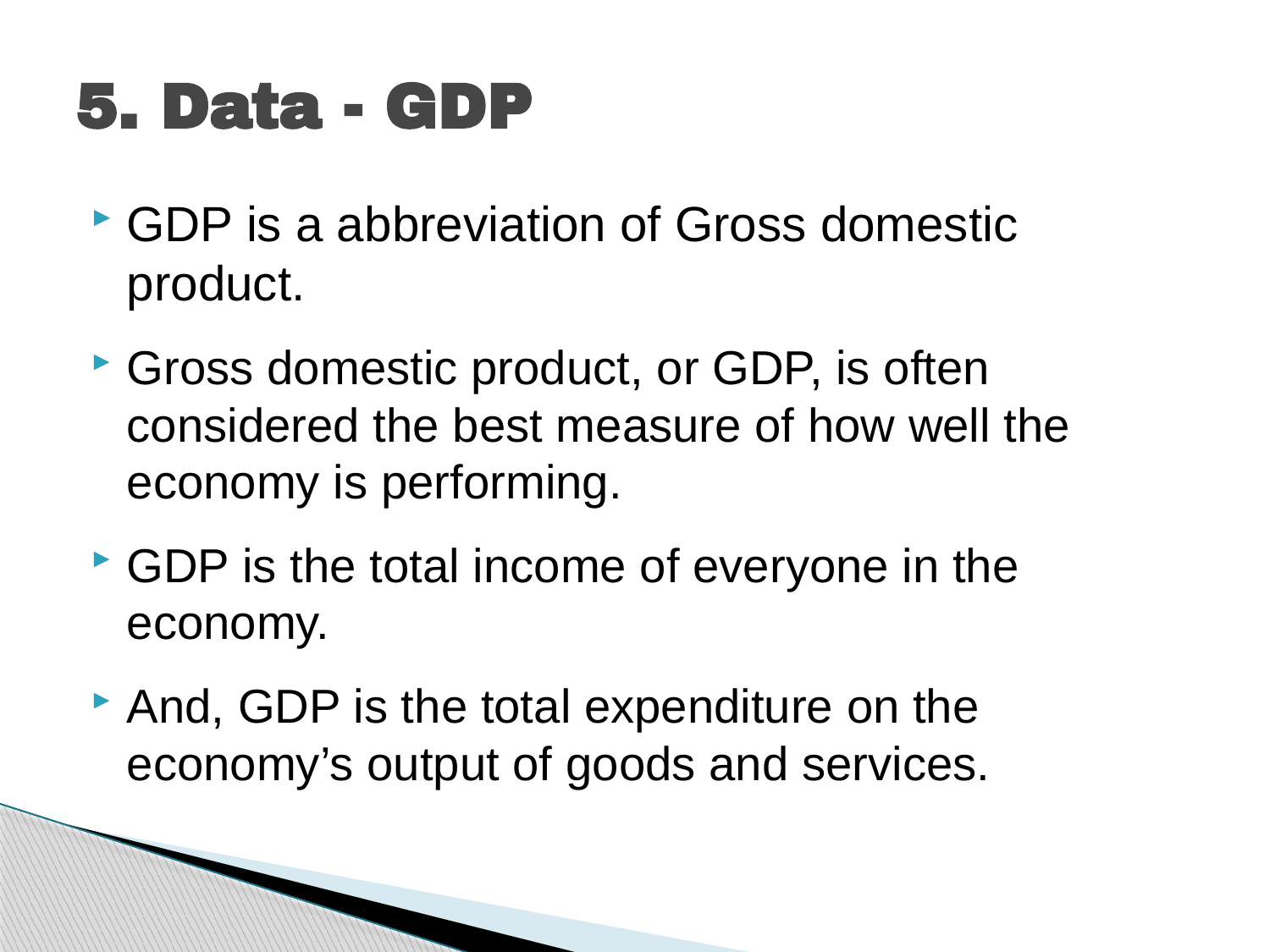

# 5. Data - GDP
GDP is a abbreviation of Gross domestic product.
Gross domestic product, or GDP, is often considered the best measure of how well the economy is performing.
GDP is the total income of everyone in the economy.
And, GDP is the total expenditure on the economy’s output of goods and services.